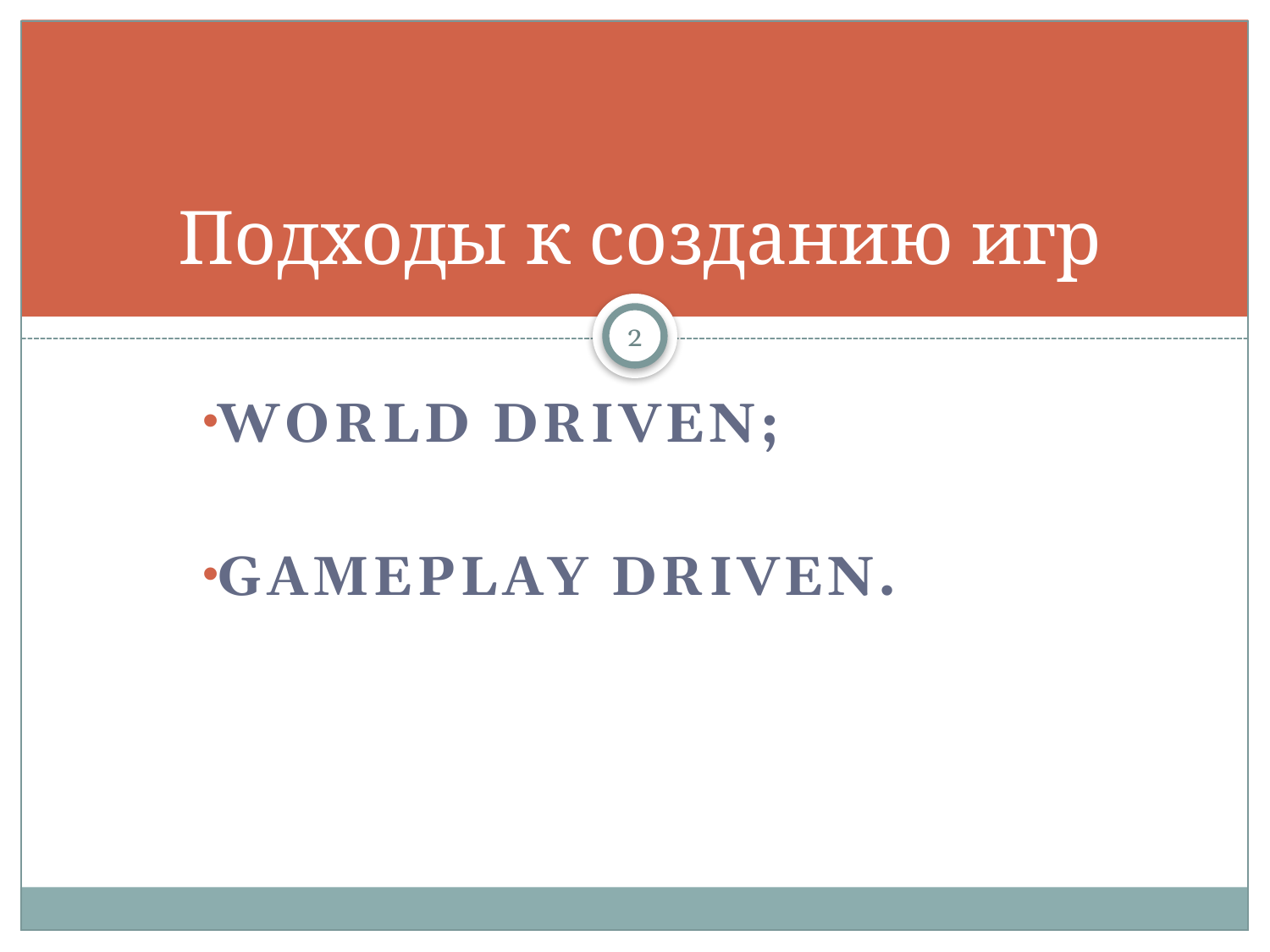

# Подходы к созданию игр
2
World Driven;

Gameplay Driven.